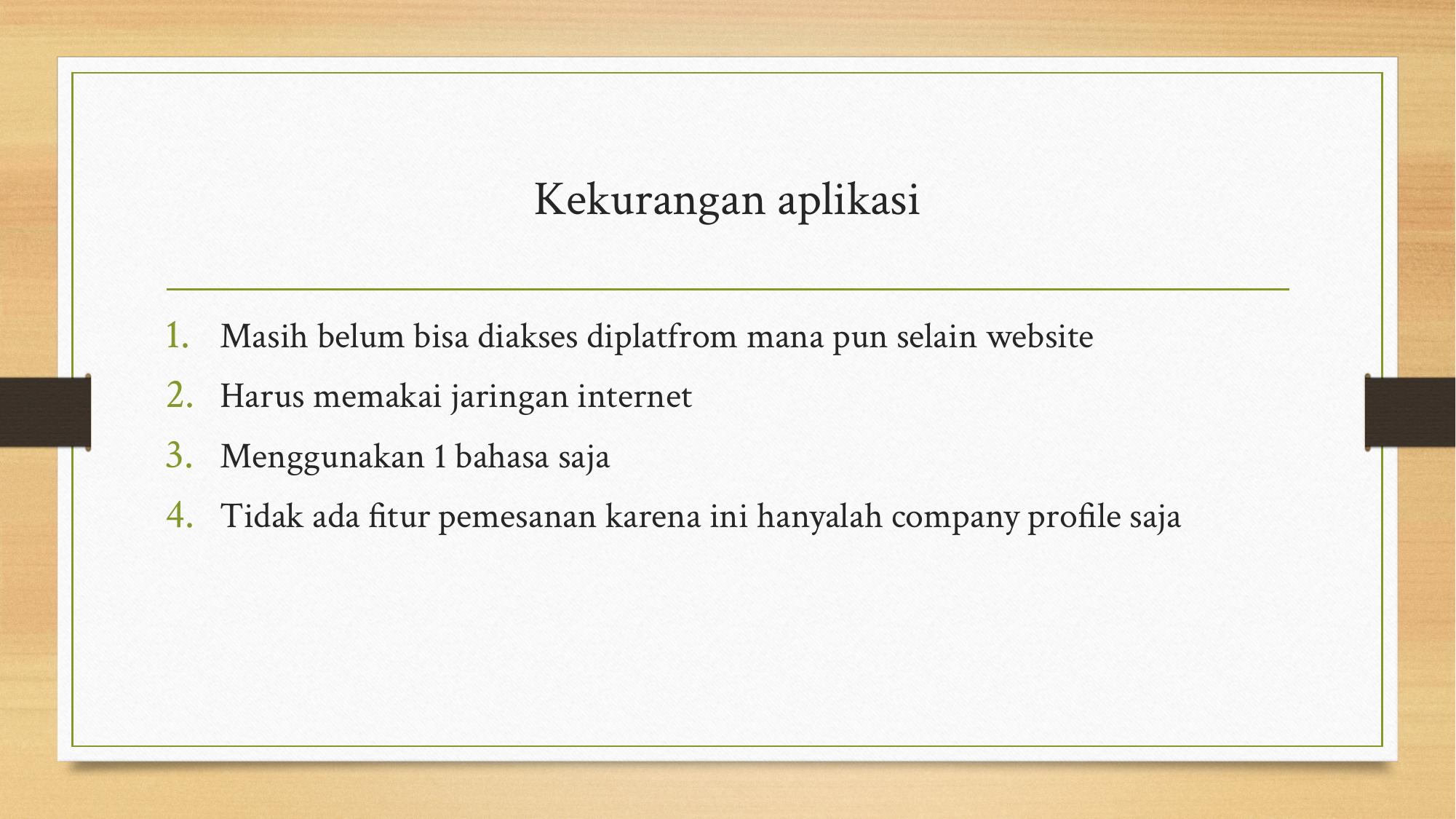

# Kekurangan aplikasi
Masih belum bisa diakses diplatfrom mana pun selain website
Harus memakai jaringan internet
Menggunakan 1 bahasa saja
Tidak ada fitur pemesanan karena ini hanyalah company profile saja